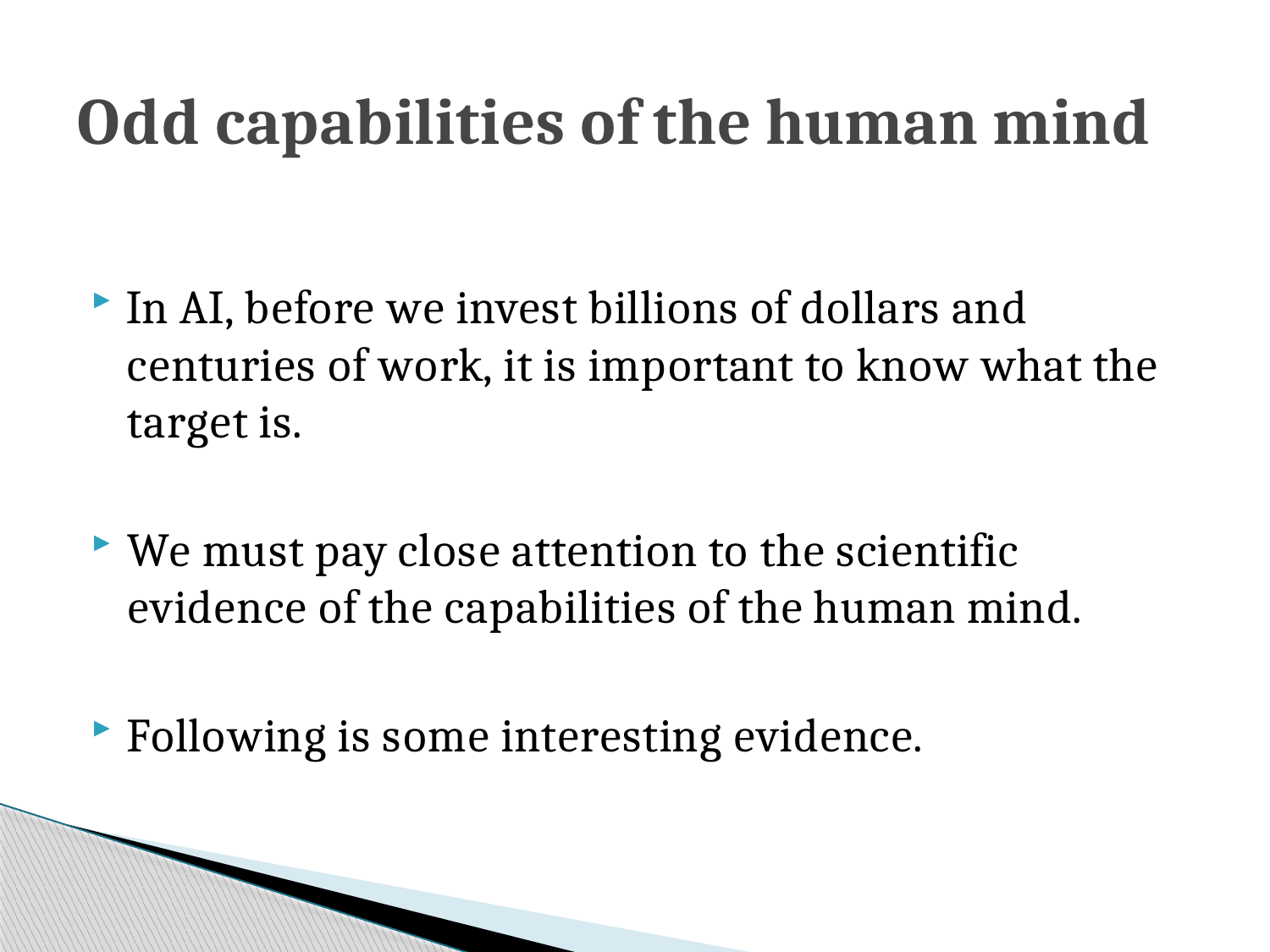

# Odd capabilities of the human mind

In AI, before we invest billions of dollars and centuries of work, it is important to know what the target is.

We must pay close attention to the scientific evidence of the capabilities of the human mind.

Following is some interesting evidence.